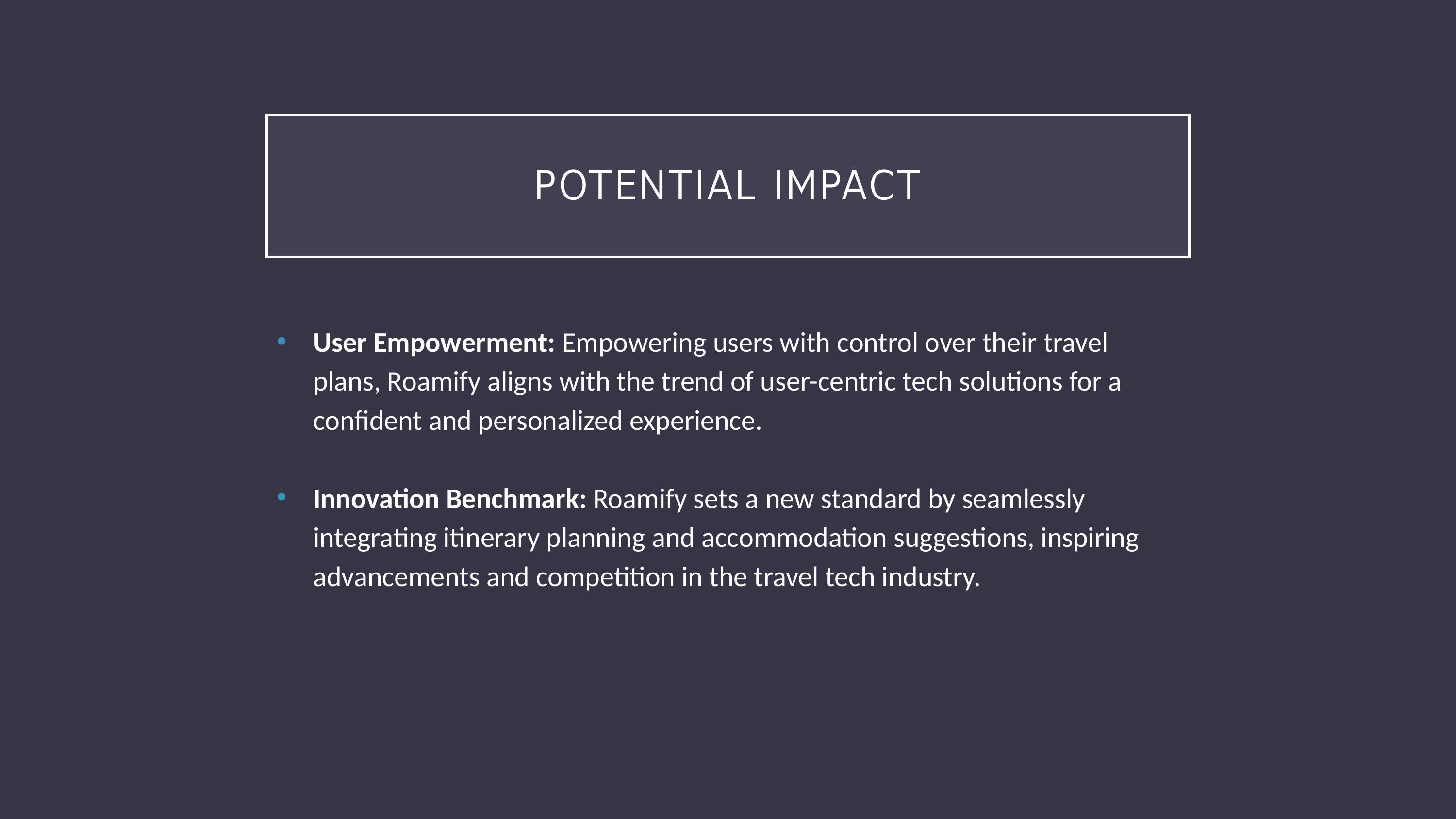

# Potential impact
User Empowerment: Empowering users with control over their travel plans, Roamify aligns with the trend of user-centric tech solutions for a confident and personalized experience.

Innovation Benchmark: Roamify sets a new standard by seamlessly integrating itinerary planning and accommodation suggestions, inspiring advancements and competition in the travel tech industry.